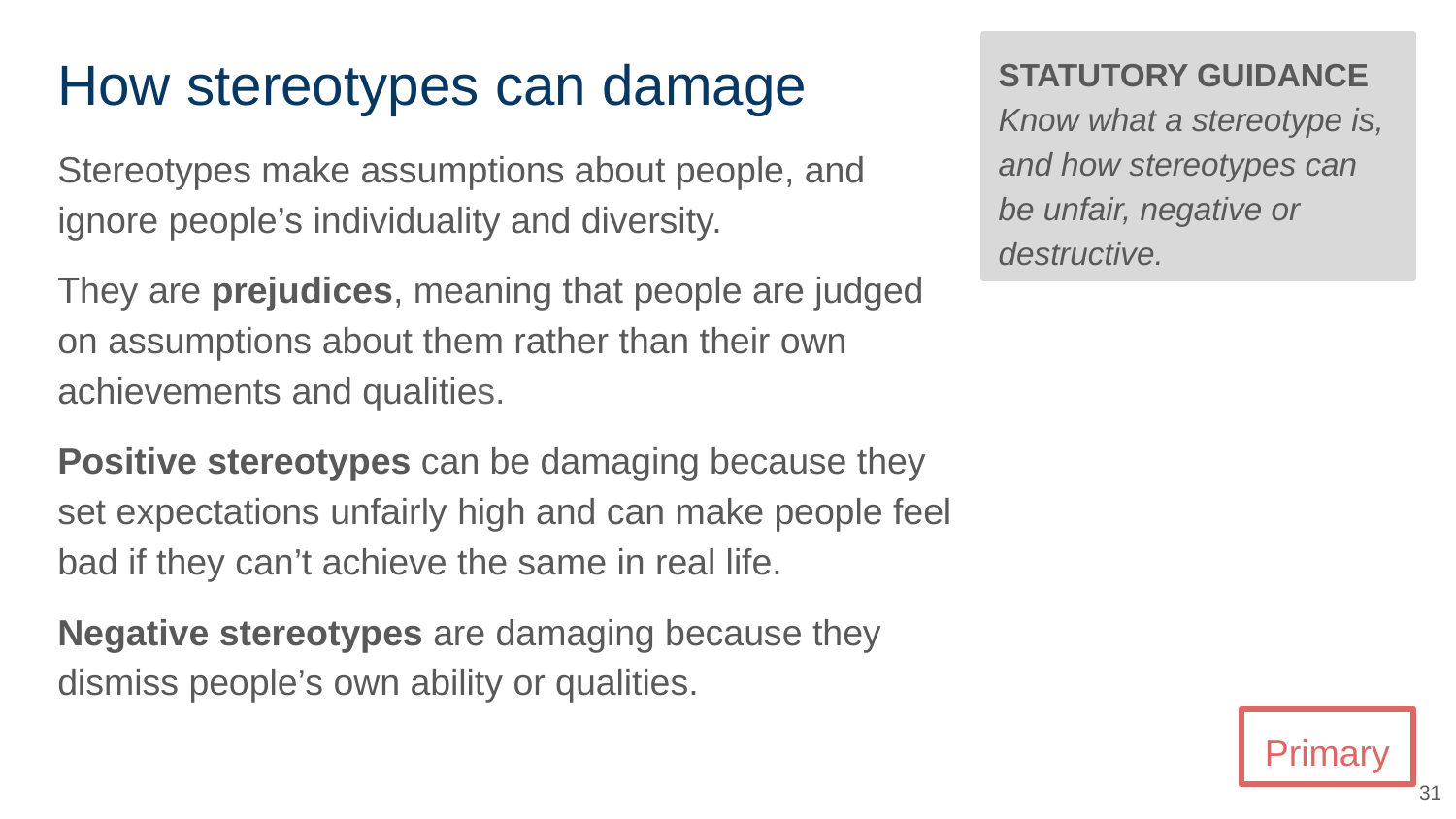

# How stereotypes can damage
STATUTORY GUIDANCE
Know what a stereotype is, and how stereotypes can be unfair, negative or destructive.

Stereotypes make assumptions about people, and ignore people’s individuality and diversity.
They are prejudices, meaning that people are judged on assumptions about them rather than their own achievements and qualities.
Positive stereotypes can be damaging because they set expectations unfairly high and can make people feel bad if they can’t achieve the same in real life.
Negative stereotypes are damaging because they dismiss people’s own ability or qualities.

Primary
31